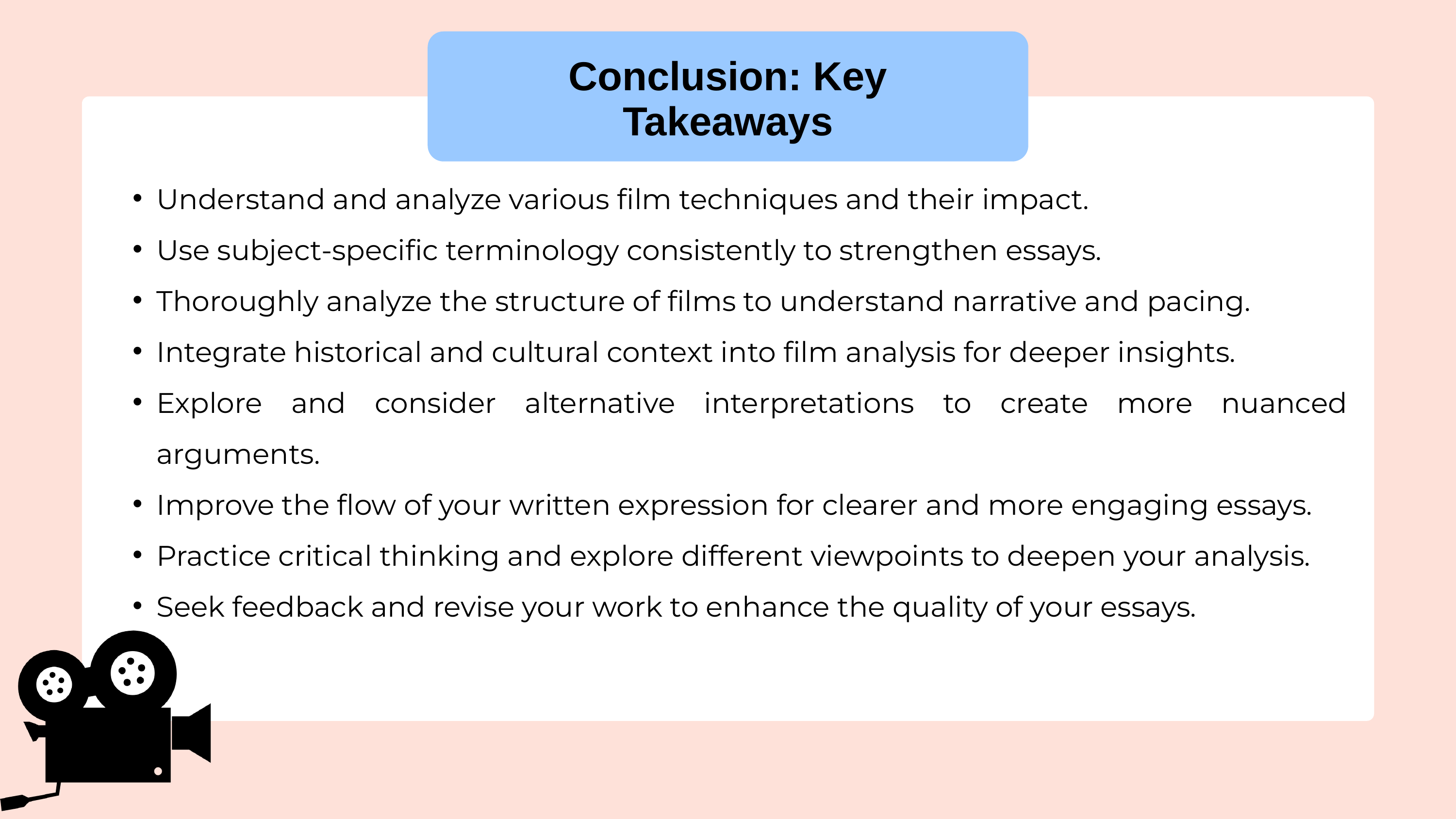

Conclusion: Key Takeaways

Understand and analyze various film techniques and their impact.
Use subject-specific terminology consistently to strengthen essays.
Thoroughly analyze the structure of films to understand narrative and pacing.
Integrate historical and cultural context into film analysis for deeper insights.
Explore and consider alternative interpretations to create more nuanced arguments.
Improve the flow of your written expression for clearer and more engaging essays.
Practice critical thinking and explore different viewpoints to deepen your analysis.
Seek feedback and revise your work to enhance the quality of your essays.